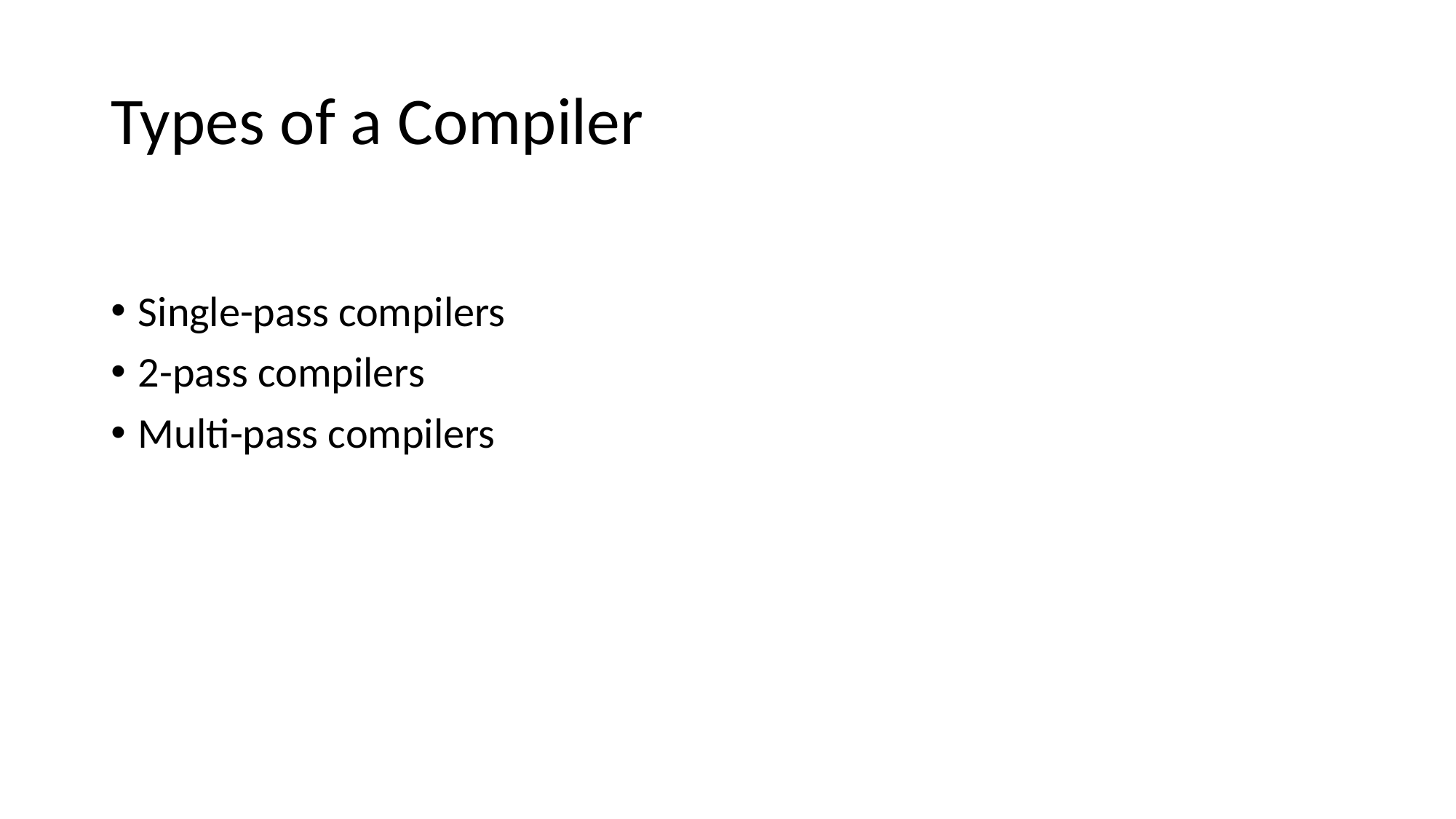

# Types of a Compiler

Single-pass compilers
2-pass compilers
Multi-pass compilers